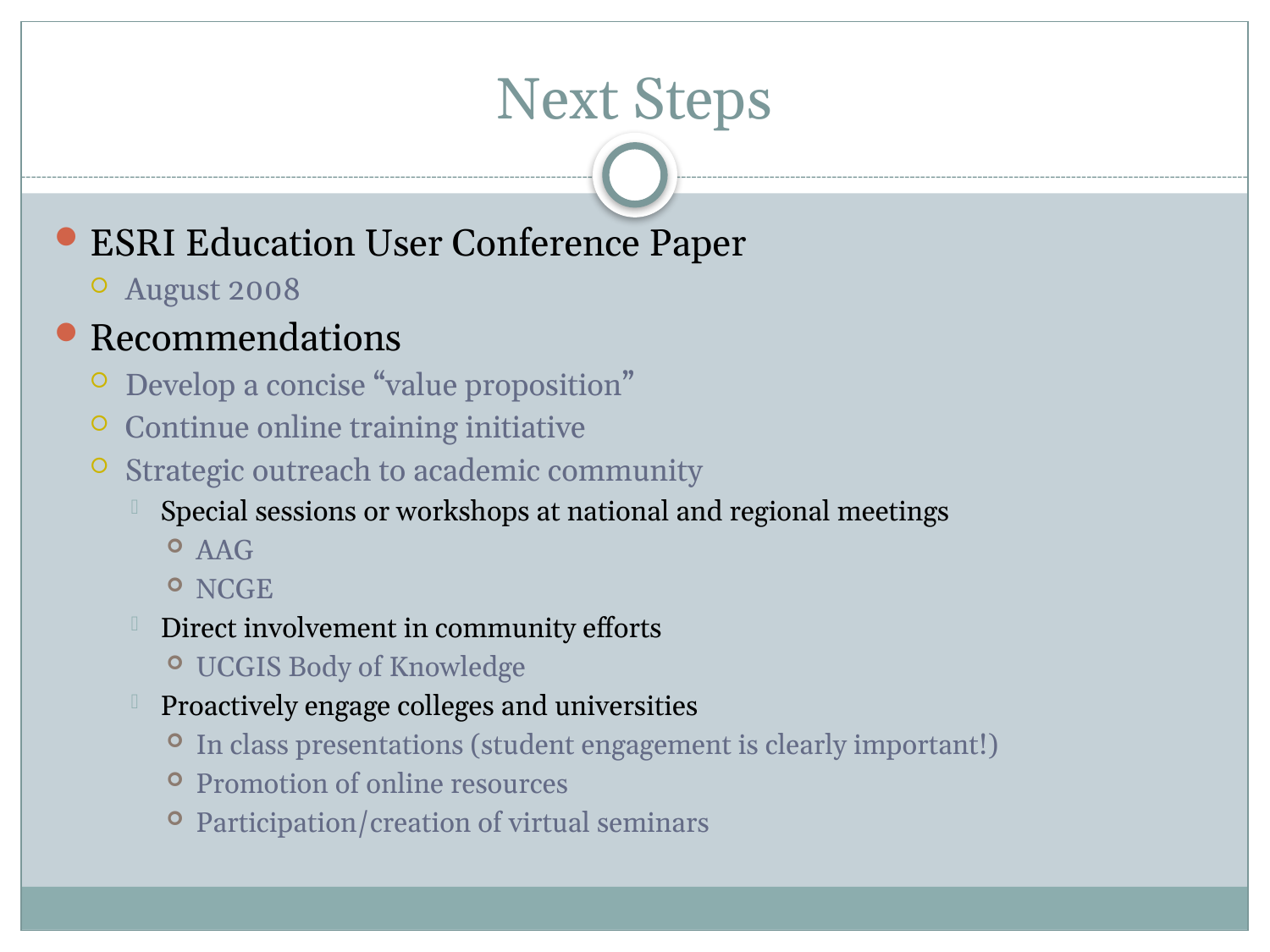

# Next Steps
ESRI Education User Conference Paper
August 2008
Recommendations
Develop a concise “value proposition”
Continue online training initiative
Strategic outreach to academic community
Special sessions or workshops at national and regional meetings
AAG
NCGE
Direct involvement in community efforts
UCGIS Body of Knowledge
Proactively engage colleges and universities
In class presentations (student engagement is clearly important!)
Promotion of online resources
Participation/creation of virtual seminars